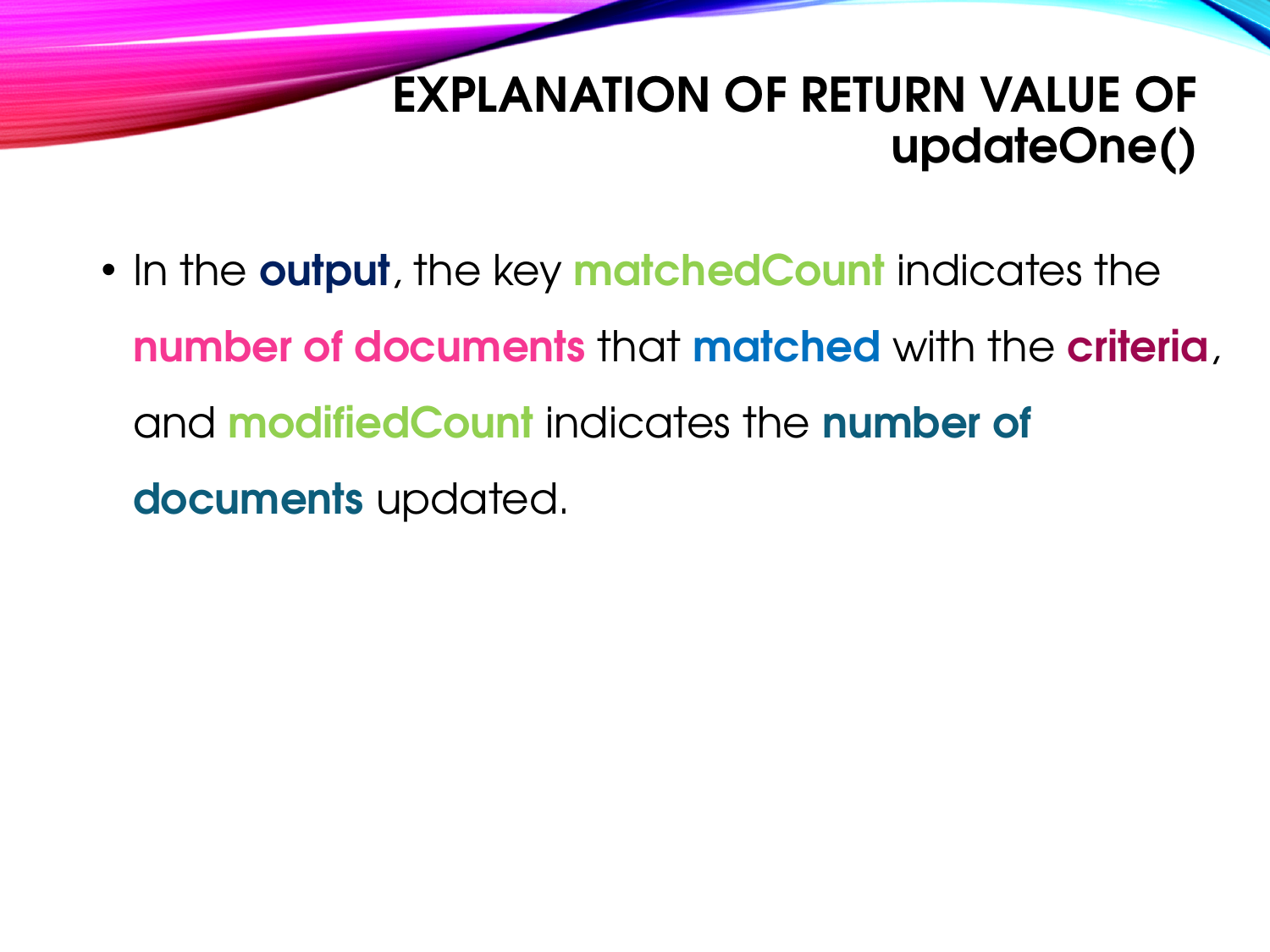

# Explanation of return value of updateOne()
In the output, the key matchedCount indicates the number of documents that matched with the criteria, and modifiedCount indicates the number of documents updated.